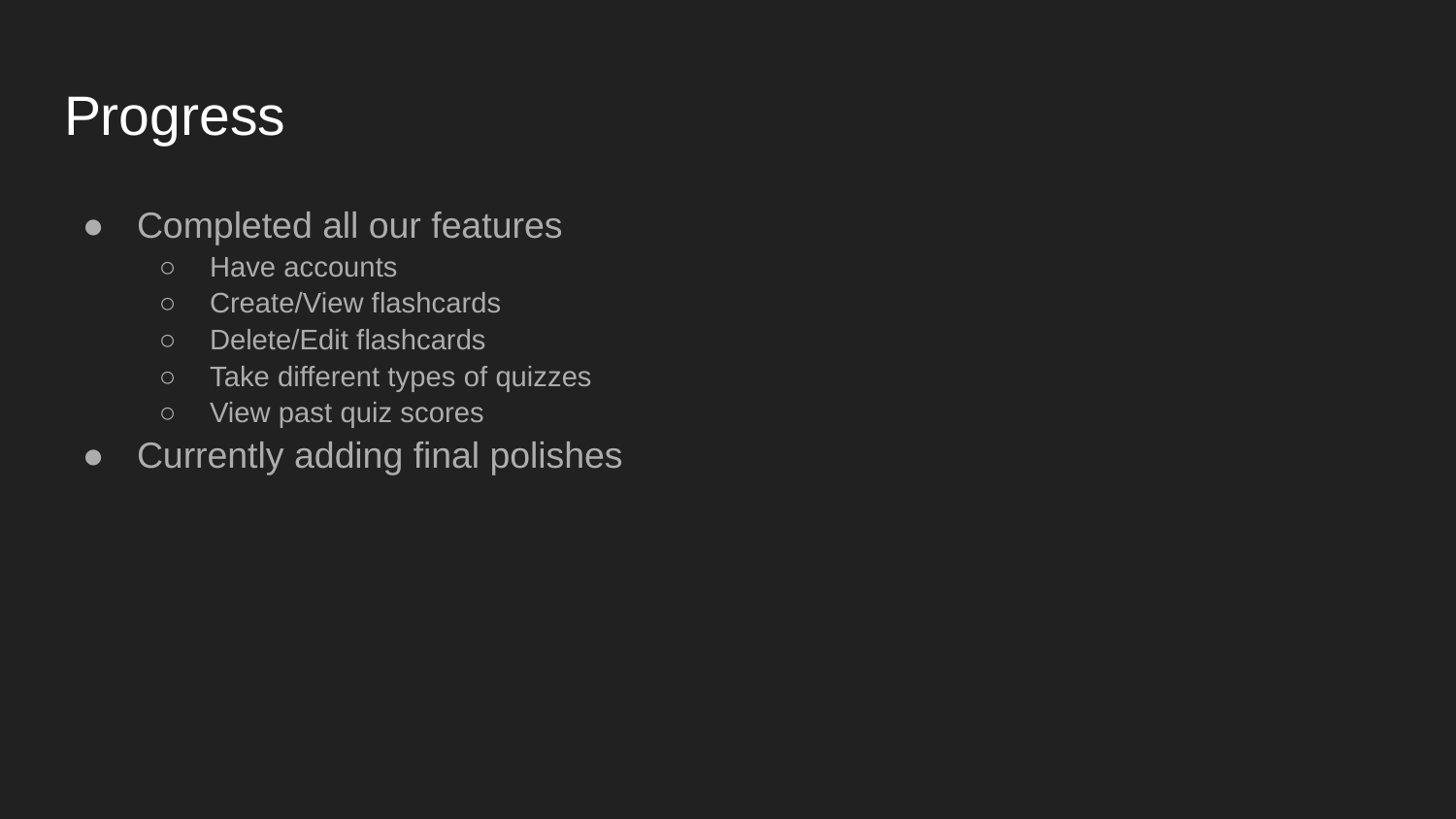

# Progress
Completed all our features
Have accounts
Create/View flashcards
Delete/Edit flashcards
Take different types of quizzes
View past quiz scores
Currently adding final polishes